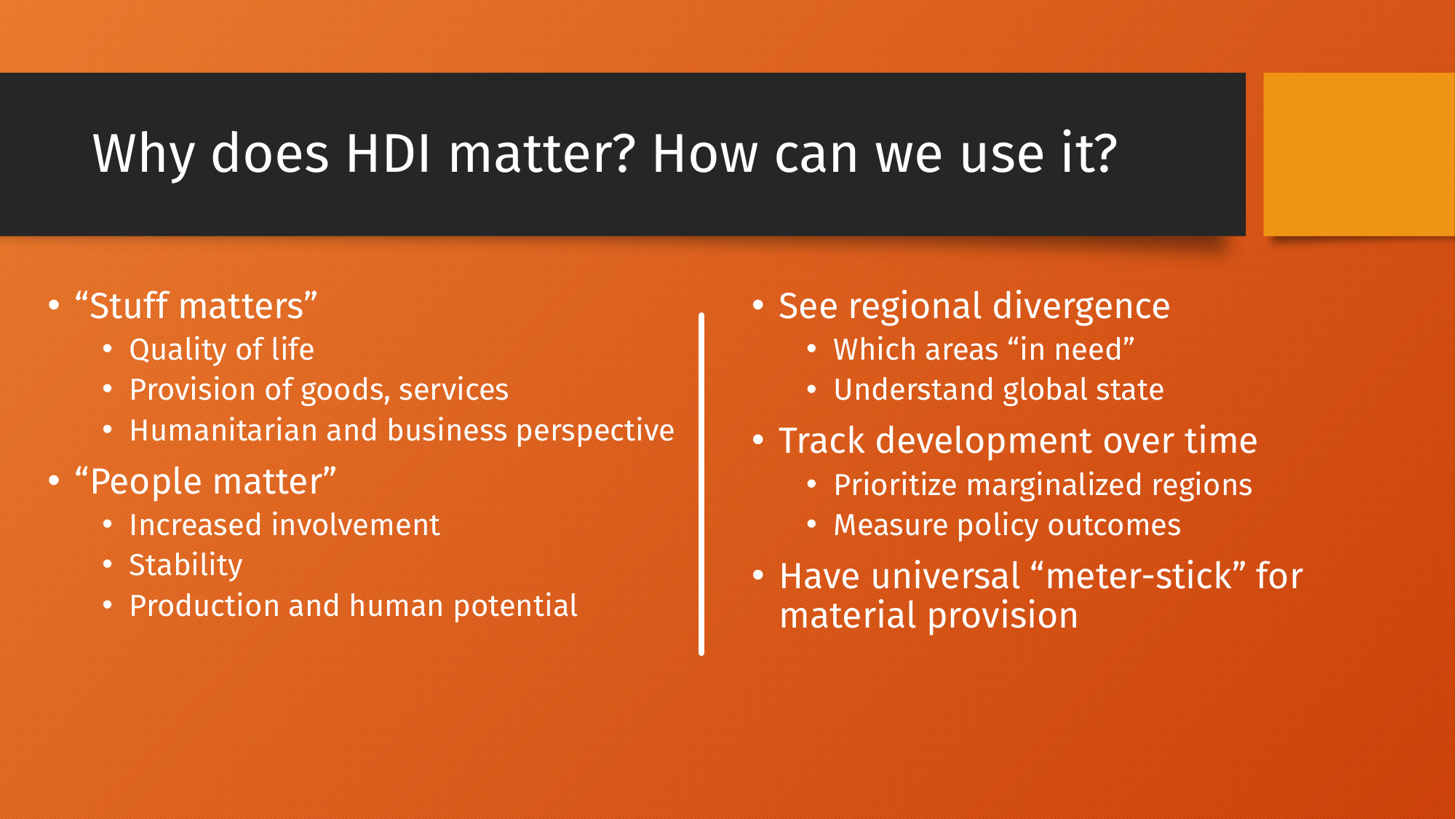

# Why does HDI matter? How can we use it?

“Stuff matters”
Quality of life
Provision of goods, services
Humanitarian and business perspective
“People matter”
Increased involvement
Stability
Production and human potential
See regional divergence
Which areas “in need”
Understand global state
Track development over time
Prioritize marginalized regions
Measure policy outcomes
Have universal “meter-stick” for material provision